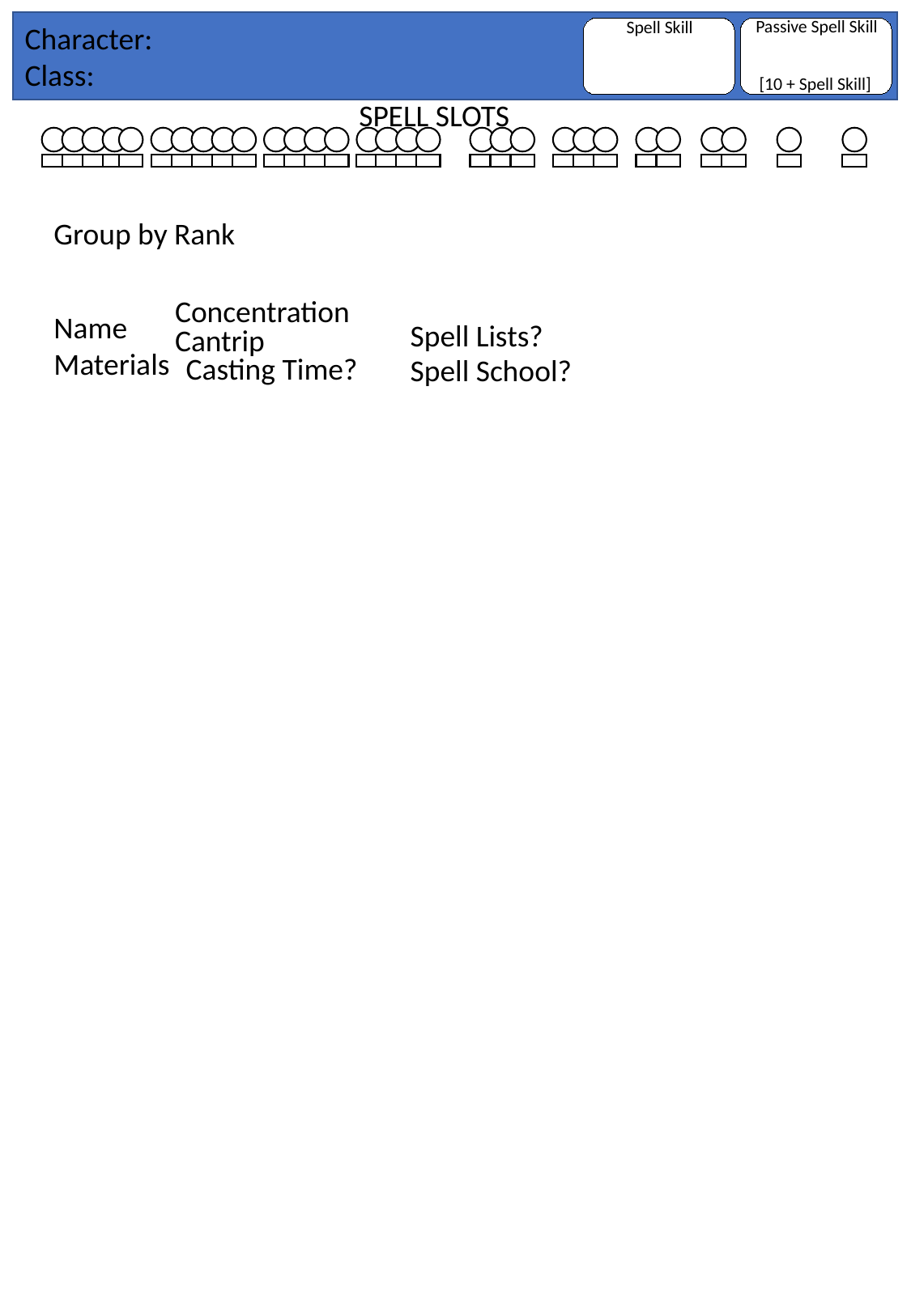

Passive Spell Skill
Spell Skill

Character:
Class:

[10 + Spell Skill]
SPELL SLOTS

Group by Rank
Concentration
Name
Materials
Spell Lists?
Cantrip
Casting Time?
Spell School?